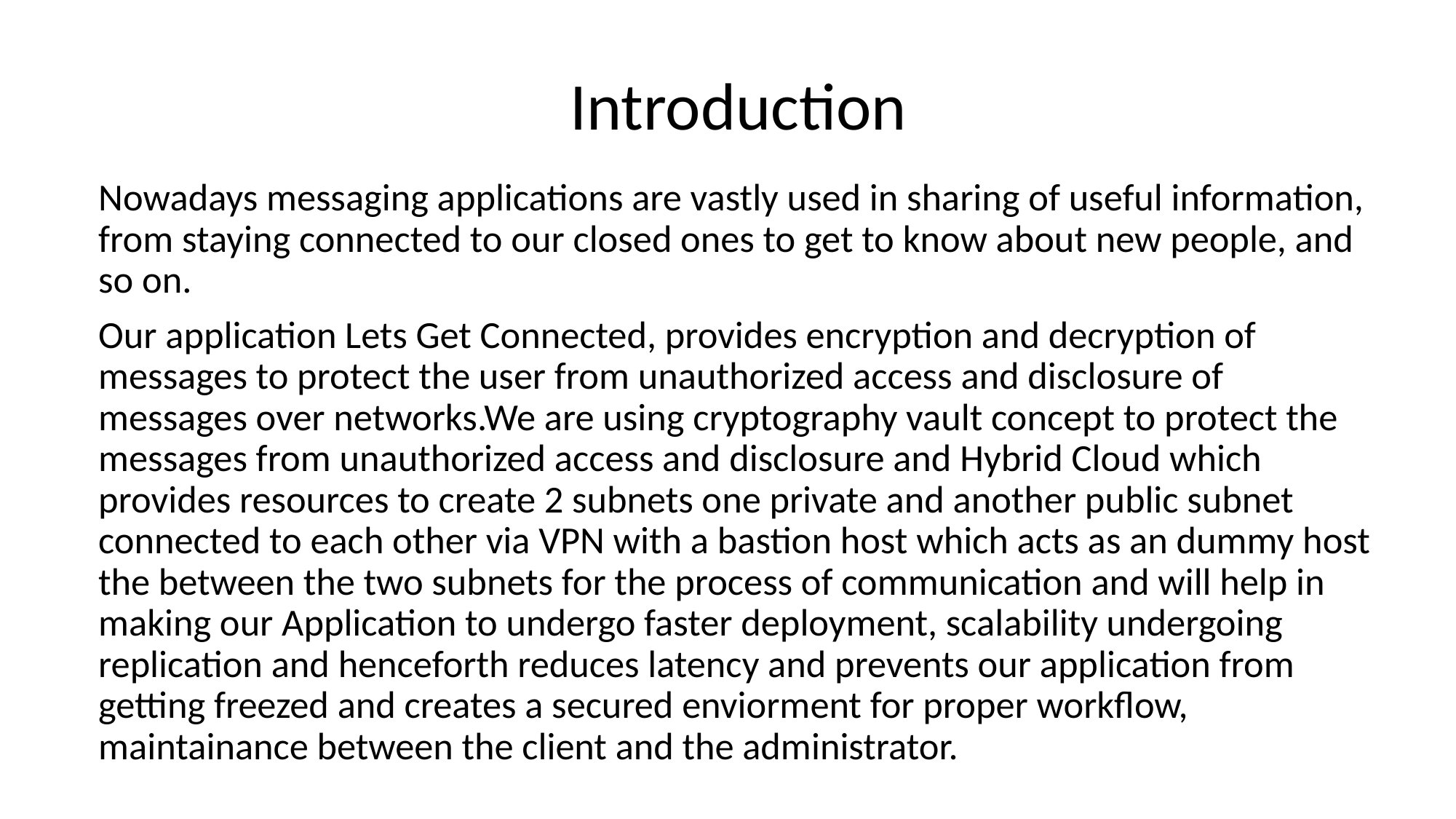

# Introduction
Nowadays messaging applications are vastly used in sharing of useful information, from staying connected to our closed ones to get to know about new people, and so on.
Our application Lets Get Connected, provides encryption and decryption of messages to protect the user from unauthorized access and disclosure of messages over networks.We are using cryptography vault concept to protect the messages from unauthorized access and disclosure and Hybrid Cloud which provides resources to create 2 subnets one private and another public subnet connected to each other via VPN with a bastion host which acts as an dummy host the between the two subnets for the process of communication and will help in making our Application to undergo faster deployment, scalability undergoing replication and henceforth reduces latency and prevents our application from getting freezed and creates a secured enviorment for proper workflow, maintainance between the client and the administrator.